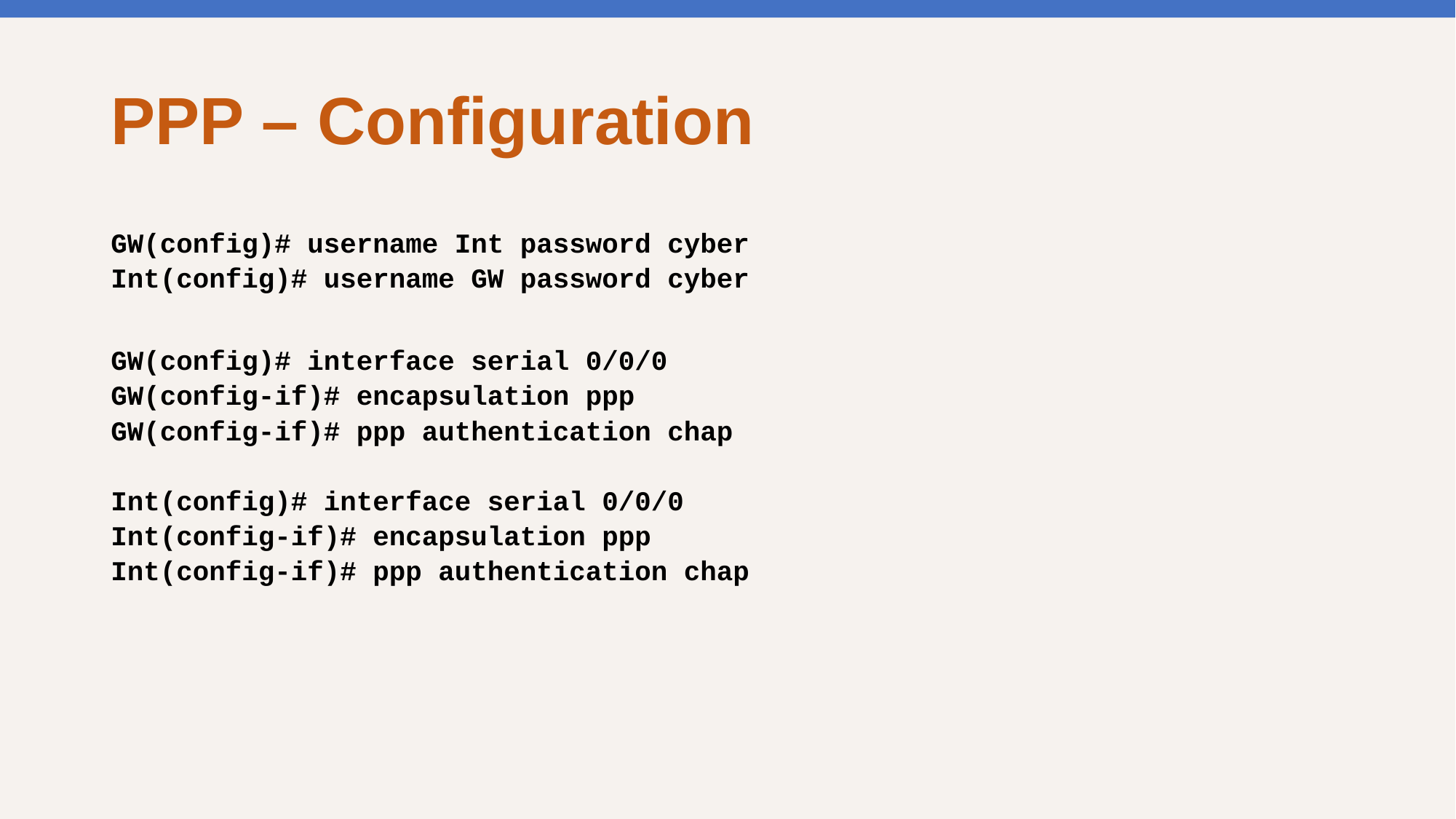

# PPP – Configuration
GW(config)# username Int password cyber
Int(config)# username GW password cyber

GW(config)# interface serial 0/0/0
GW(config-if)# encapsulation ppp
GW(config-if)# ppp authentication chap

Int(config)# interface serial 0/0/0
Int(config-if)# encapsulation ppp
Int(config-if)# ppp authentication chap